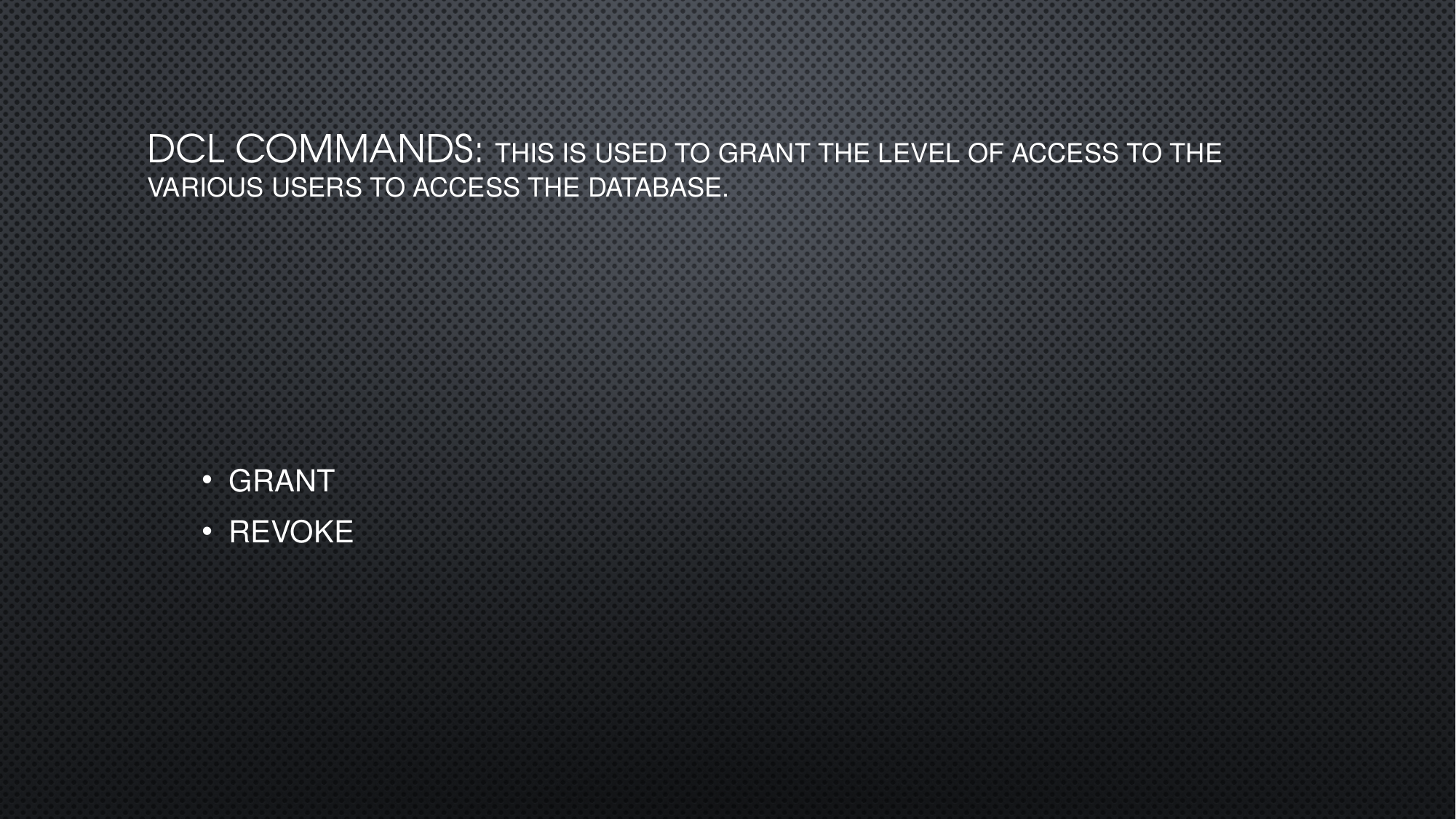

# DCL Commands: This is used to grant the level of access to the various users to access the database.

Grant
﻿﻿Revoke